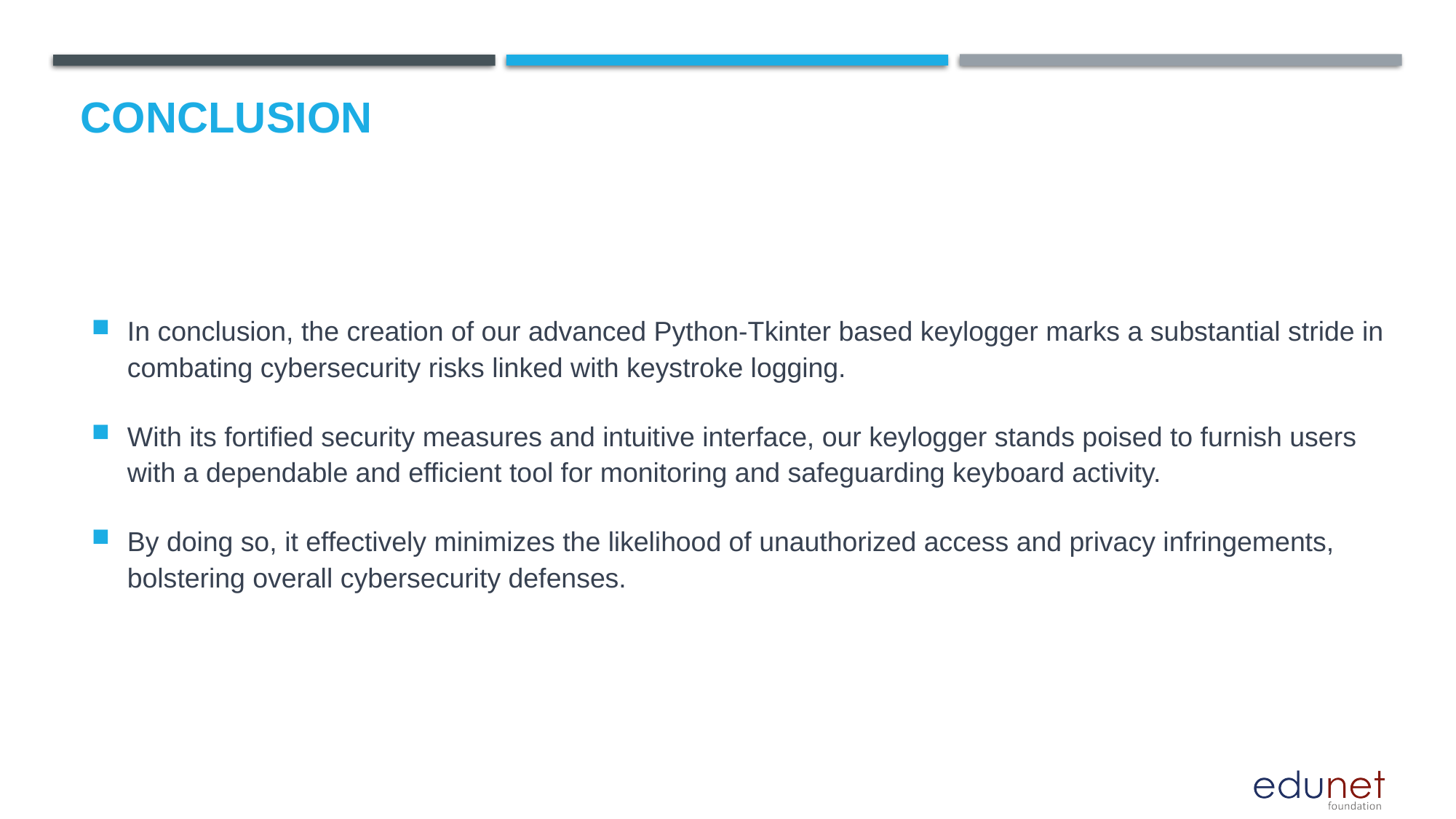

# Conclusion
In conclusion, the creation of our advanced Python-Tkinter based keylogger marks a substantial stride in combating cybersecurity risks linked with keystroke logging.
With its fortified security measures and intuitive interface, our keylogger stands poised to furnish users with a dependable and efficient tool for monitoring and safeguarding keyboard activity.
By doing so, it effectively minimizes the likelihood of unauthorized access and privacy infringements, bolstering overall cybersecurity defenses.